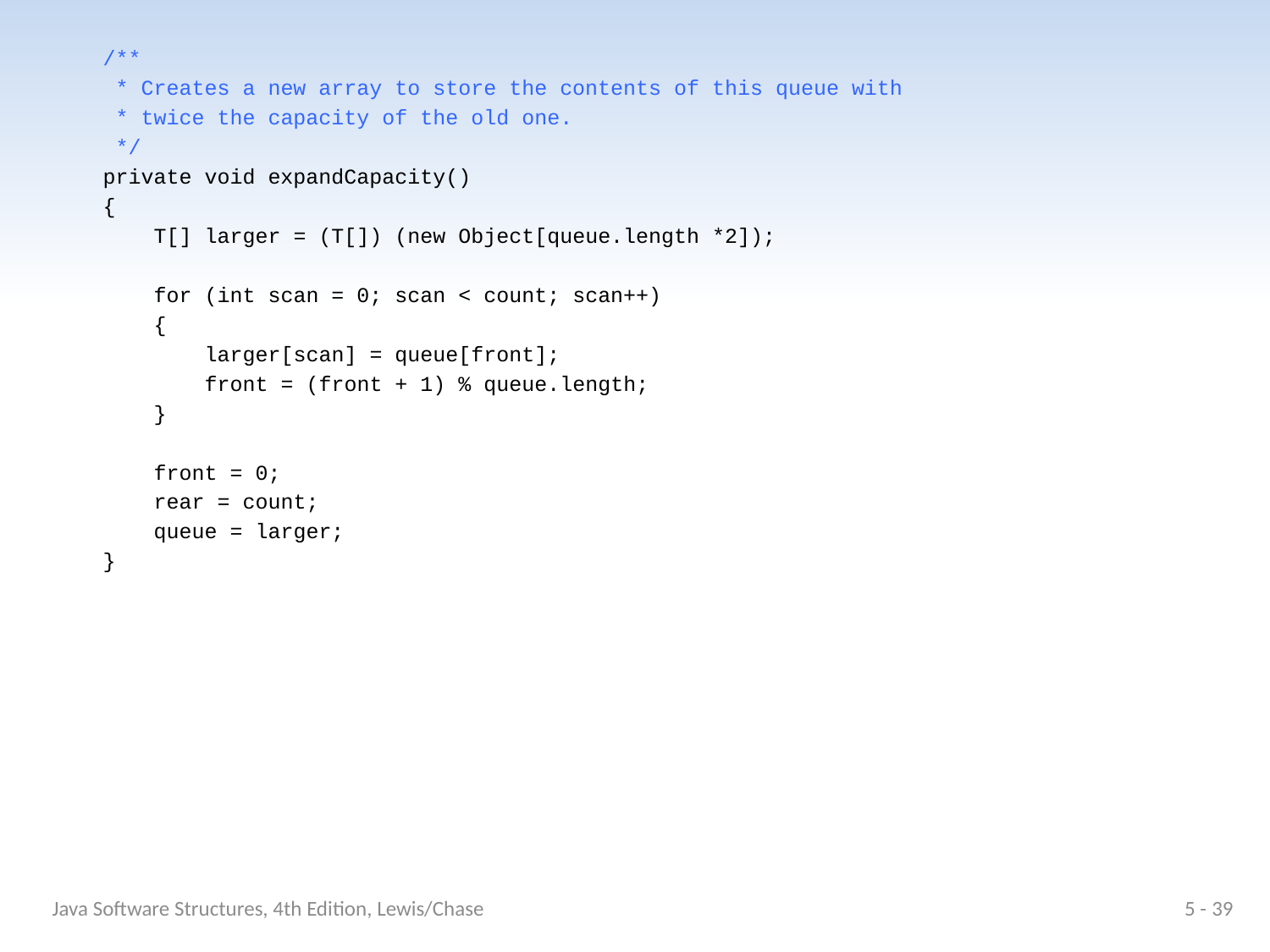

/**
     * Creates a new array to store the contents of this queue with
     * twice the capacity of the old one.
     */
    private void expandCapacity()
    {
        T[] larger = (T[]) (new Object[queue.length *2]);

        for (int scan = 0; scan < count; scan++)
        {
            larger[scan] = queue[front];
            front = (front + 1) % queue.length;
        }

        front = 0;
        rear = count;
        queue = larger;
    }
Java Software Structures, 4th Edition, Lewis/Chase
5 - 39